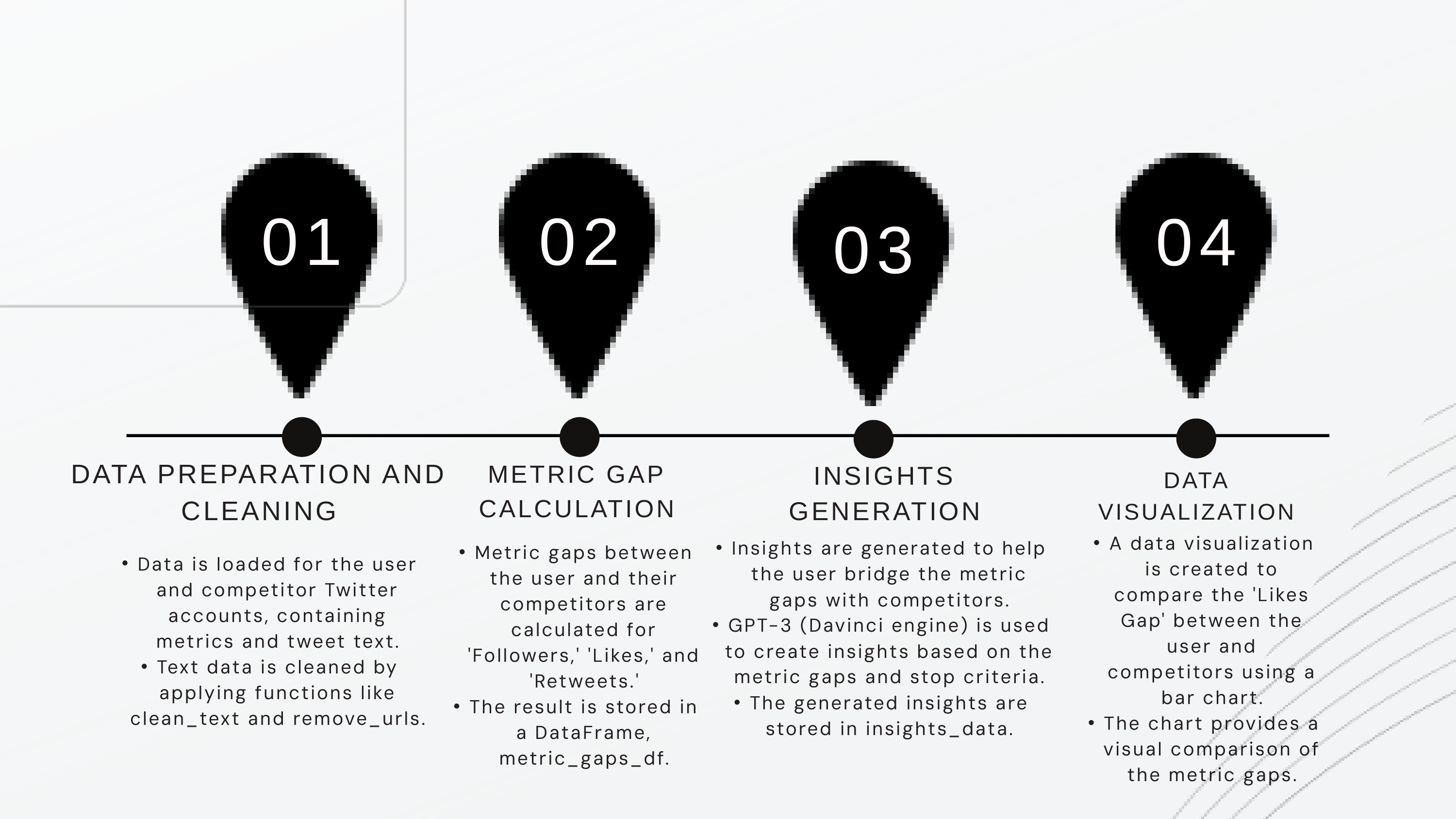

01
02
04
03

DATA PREPARATION AND CLEANING
METRIC GAP CALCULATION
INSIGHTS GENERATION
DATA VISUALIZATION
A data visualization is created to compare the 'Likes Gap' between the user and competitors using a bar chart.
The chart provides a visual comparison of the metric gaps.

Insights are generated to help the user bridge the metric gaps with competitors.
GPT-3 (Davinci engine) is used to create insights based on the metric gaps and stop criteria.
The generated insights are stored in insights_data.

Metric gaps between the user and their competitors are calculated for 'Followers,' 'Likes,' and 'Retweets.'
The result is stored in a DataFrame, metric_gaps_df.

Data is loaded for the user and competitor Twitter accounts, containing metrics and tweet text.
Text data is cleaned by applying functions like clean_text and remove_urls.